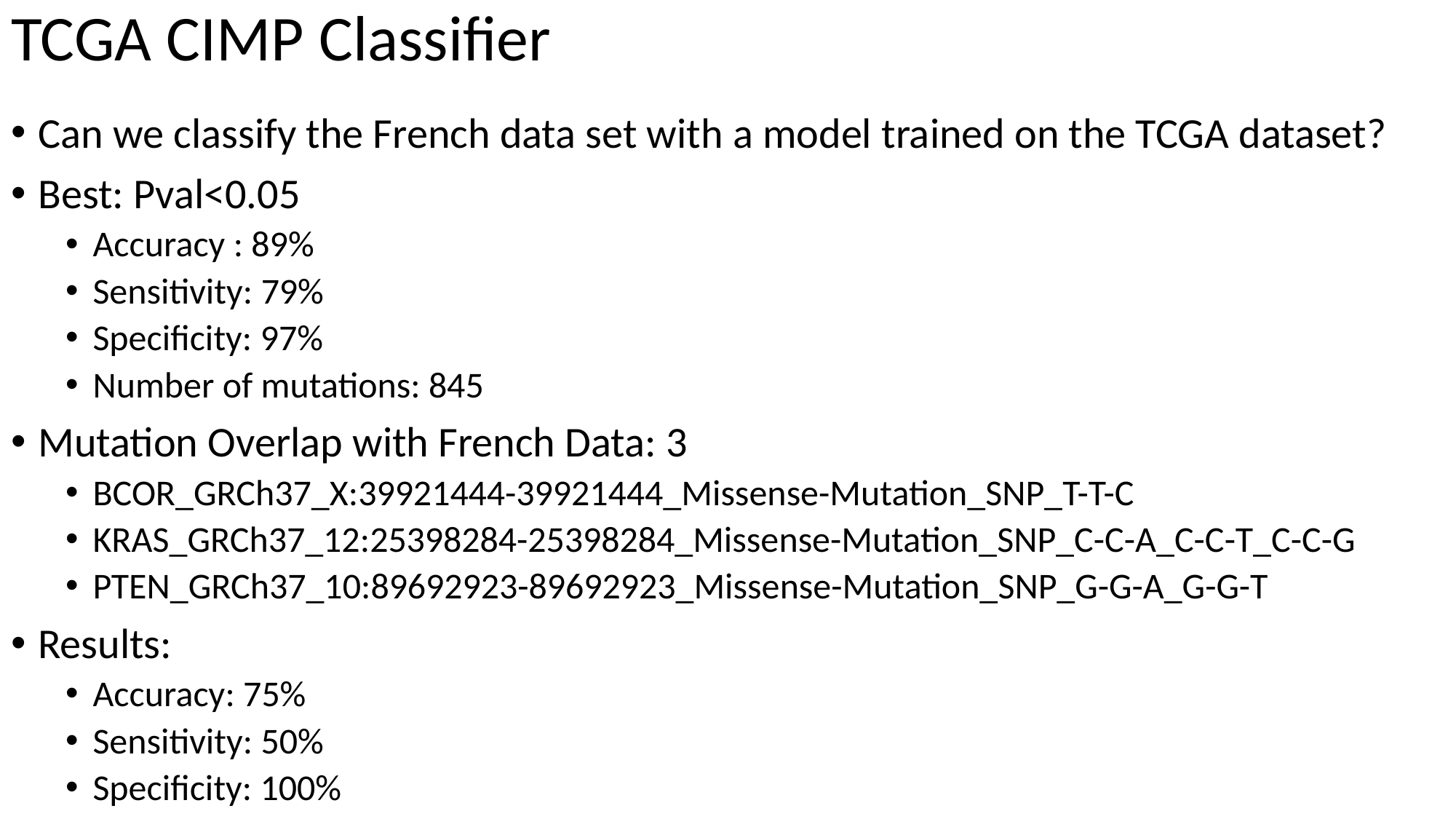

# TCGA CIMP Classifier
Can we classify the French data set with a model trained on the TCGA dataset?
Best: Pval<0.05
Accuracy : 89%
Sensitivity: 79%
Specificity: 97%
Number of mutations: 845
Mutation Overlap with French Data: 3
BCOR_GRCh37_X:39921444-39921444_Missense-Mutation_SNP_T-T-C
KRAS_GRCh37_12:25398284-25398284_Missense-Mutation_SNP_C-C-A_C-C-T_C-C-G
PTEN_GRCh37_10:89692923-89692923_Missense-Mutation_SNP_G-G-A_G-G-T
Results:
Accuracy: 75%
Sensitivity: 50%
Specificity: 100%